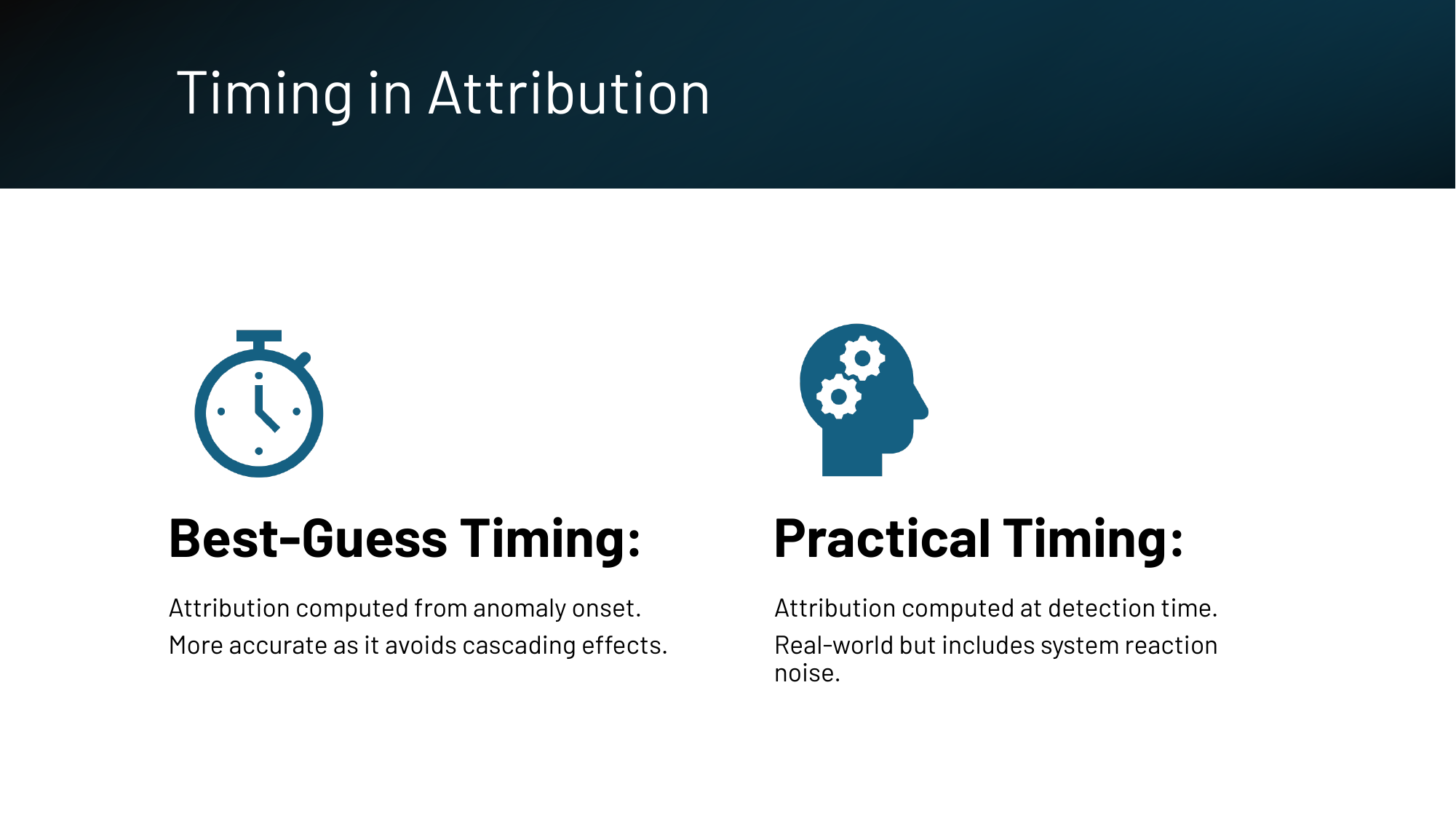

# Timing in Attribution
Best-Guess Timing:
Attribution computed from anomaly onset.
More accurate as it avoids cascading effects.
Practical Timing:
Attribution computed at detection time.
Real-world but includes system reaction noise.